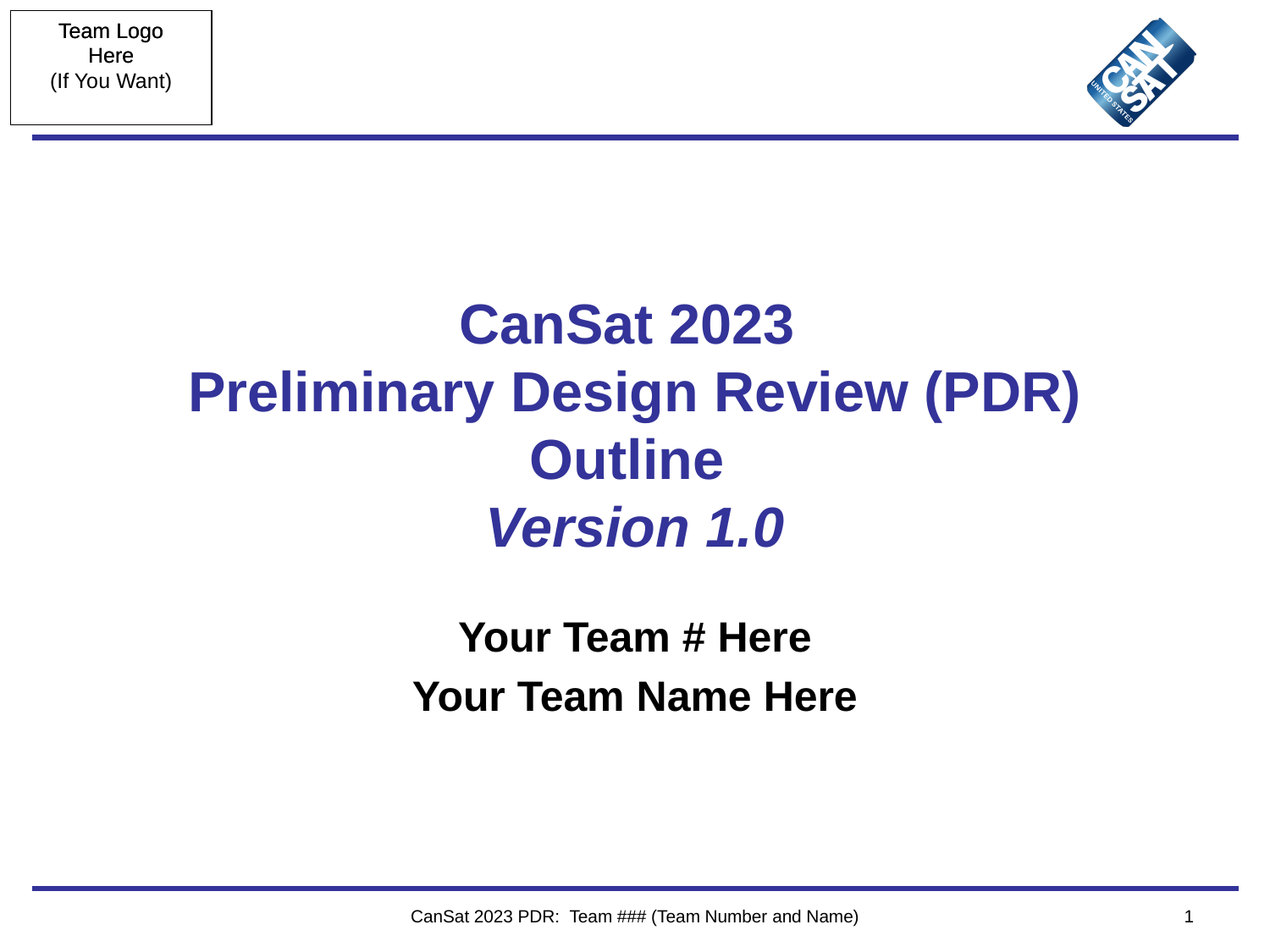

# CanSat 2023 Preliminary Design Review (PDR) Outline Version 1.0
Your Team # Here
Your Team Name Here
CanSat 2023 PDR:  Team ### (Team Number and Name)
1